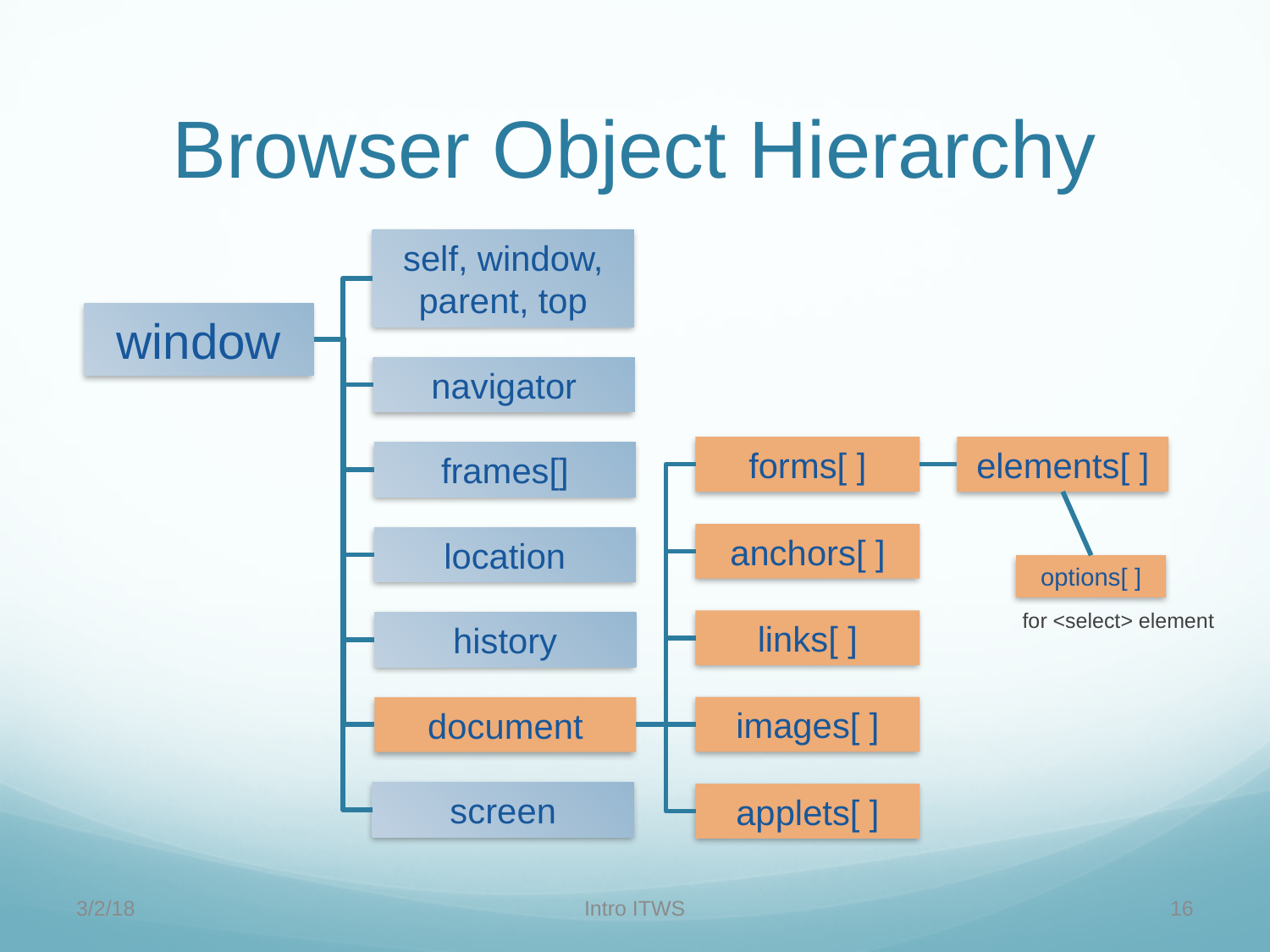

# Browser Object Hierarchy
self, window, parent, top
window
navigator
forms[ ]
elements[ ]
frames[]
anchors[ ]
location
options[ ]
for <select> element
links[ ]
history
images[ ]
document
screen
applets[ ]
3/2/18
Intro ITWS
16